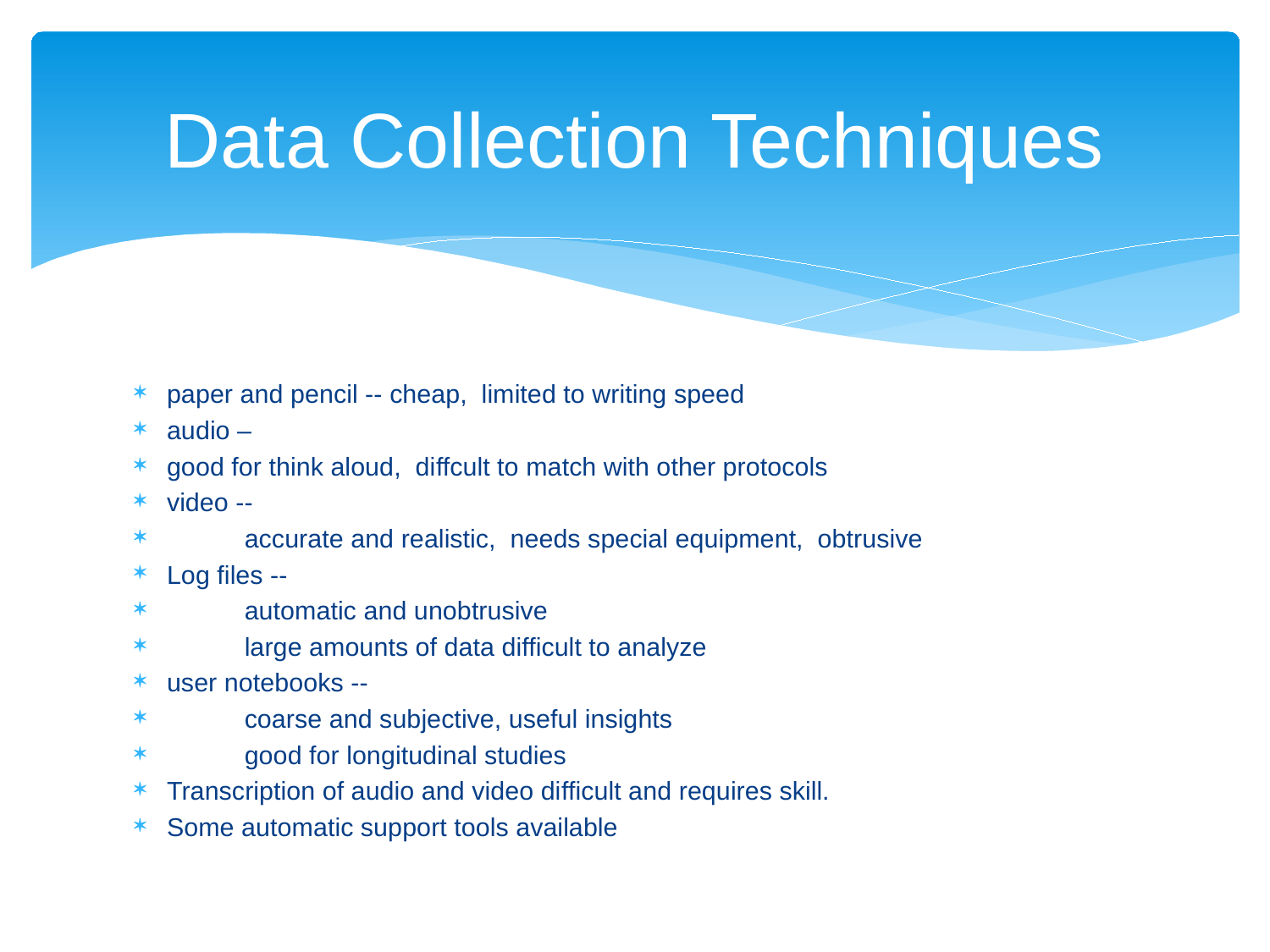

# Data Collection Techniques
paper and pencil -- cheap,  limited to writing speed
audio –
good for think aloud,  diffcult to match with other protocols
video --
	accurate and realistic,  needs special equipment,  obtrusive
Log files --
	automatic and unobtrusive
	large amounts of data difficult to analyze
user notebooks --
	coarse and subjective, useful insights
	good for longitudinal studies
Transcription of audio and video difficult and requires skill.
Some automatic support tools available